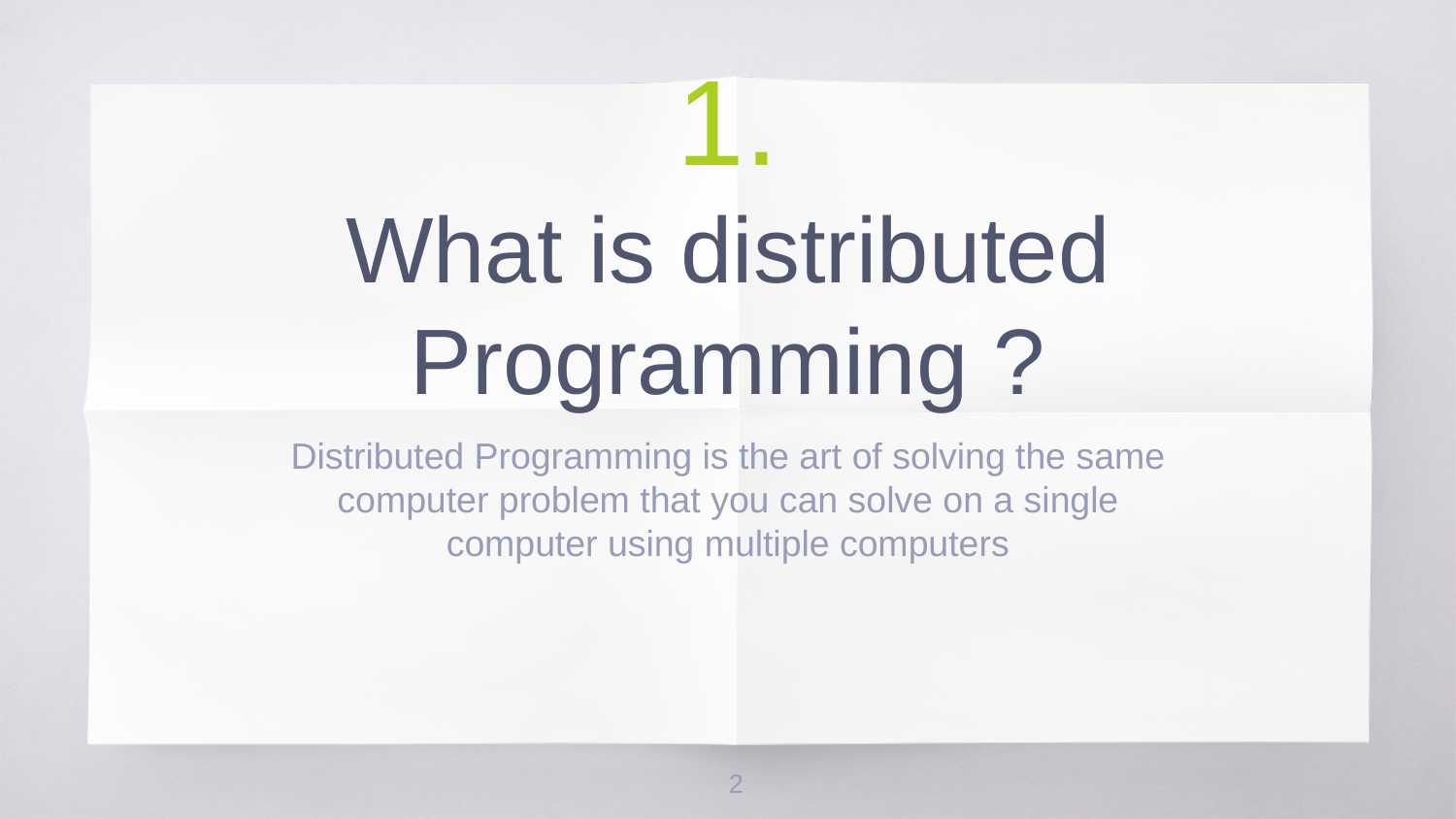

# 1.
What is distributed Programming ?
Distributed Programming is the art of solving the same computer problem that you can solve on a single computer using multiple computers
2